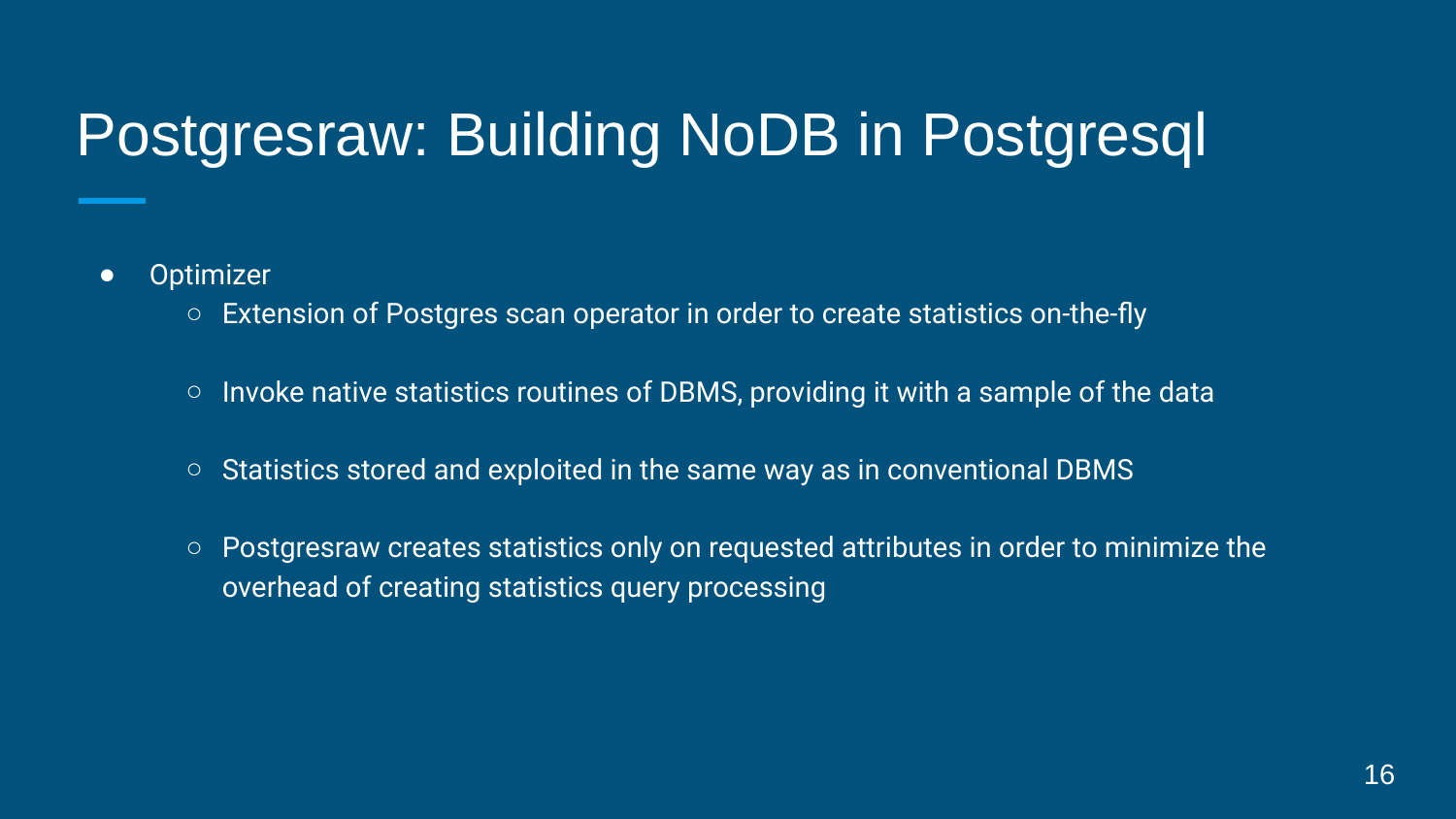

# Postgresraw: Building NoDB in Postgresql
Optimizer
Extension of Postgres scan operator in order to create statistics on-the-fly
Invoke native statistics routines of DBMS, providing it with a sample of the data
Statistics stored and exploited in the same way as in conventional DBMS
Postgresraw creates statistics only on requested attributes in order to minimize the overhead of creating statistics query processing
16